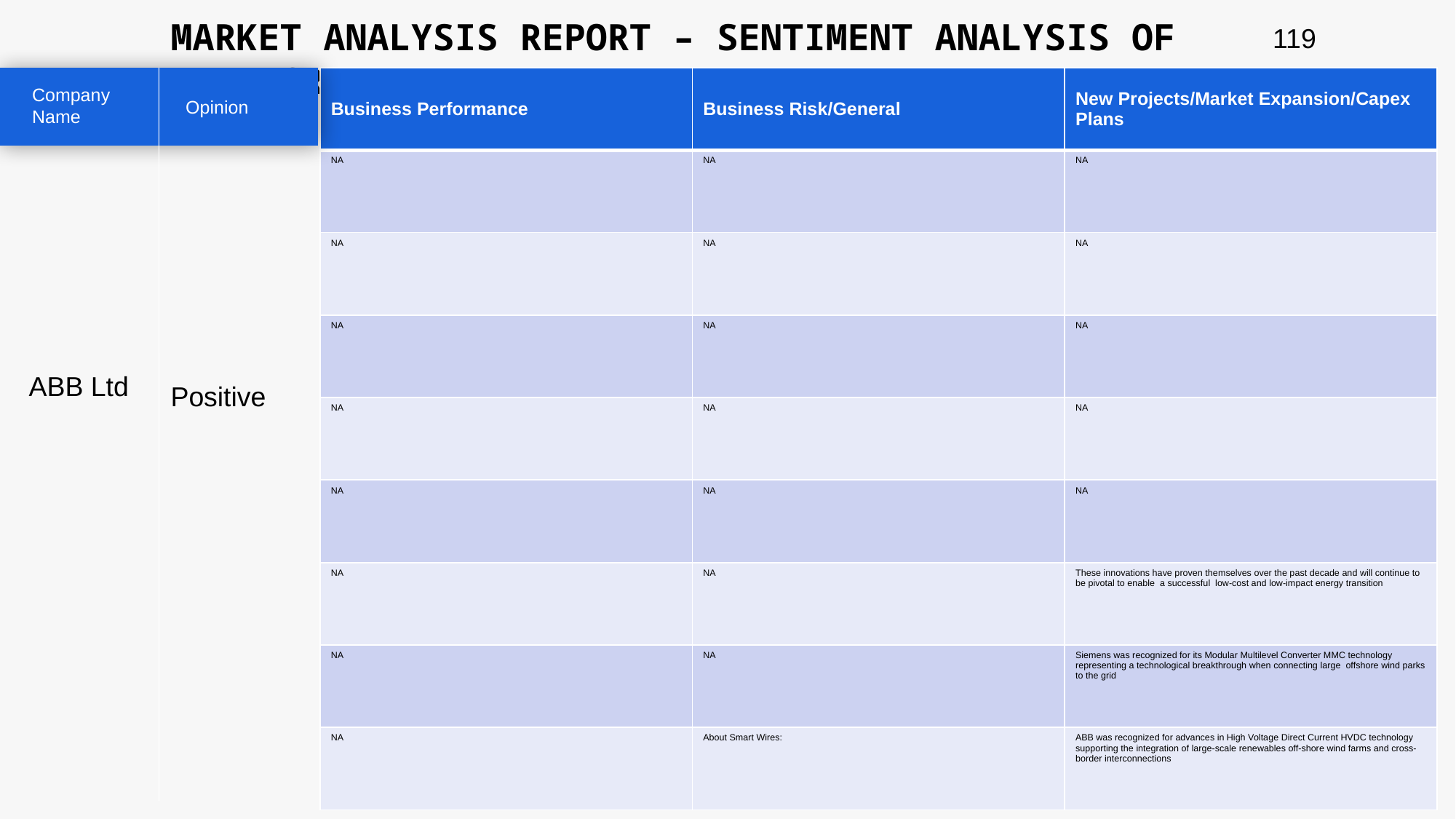

MARKET ANALYSIS REPORT – SENTIMENT ANALYSIS OF PEER GROUP
119

| Business Performance | Business Risk/General | New Projects/Market Expansion/Capex Plans |
| --- | --- | --- |
| NA | NA | NA |
| NA | NA | NA |
| NA | NA | NA |
| NA | NA | NA |
| NA | NA | NA |
| NA | NA | These innovations have proven themselves over the past decade and will continue to be pivotal to enable a successful low-cost and low-impact energy transition |
| NA | NA | Siemens was recognized for its Modular Multilevel Converter MMC technology representing a technological breakthrough when connecting large offshore wind parks to the grid |
| NA | About Smart Wires: | ABB was recognized for advances in High Voltage Direct Current HVDC technology supporting the integration of large-scale renewables off-shore wind farms and cross-border interconnections |
Company Name
Opinion
ABB Ltd
Positive